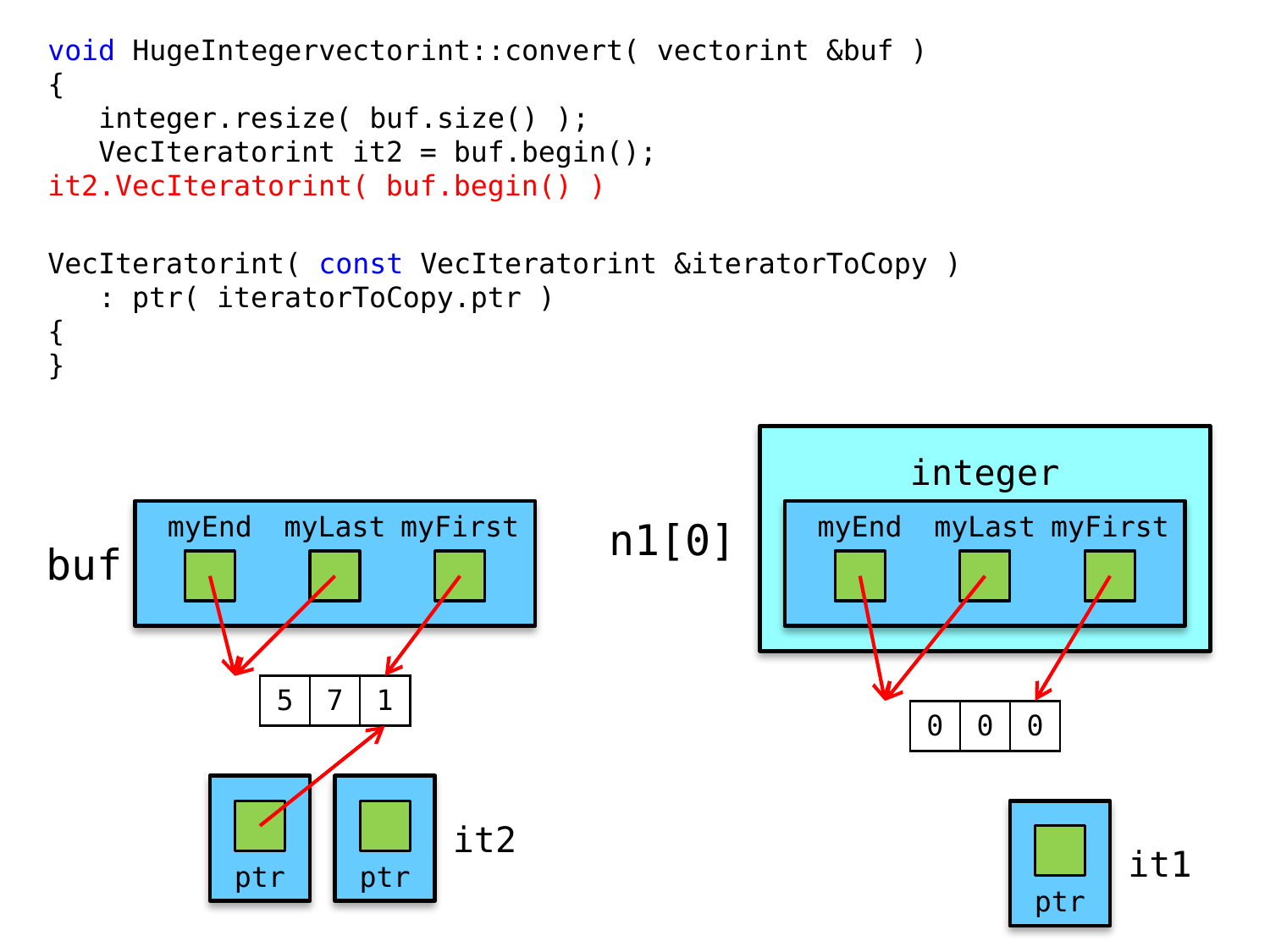

void HugeIntegervectorint::convert( vectorint &buf )
{
   integer.resize( buf.size() );
   VecIteratorint it2 = buf.begin(); it2.VecIteratorint( buf.begin() )

VecIteratorint( const VecIteratorint &iteratorToCopy )
   : ptr( iteratorToCopy.ptr )
{
}

integer

myEnd
myLast
myFirst
n1[0]
myEnd
myLast
myFirst
buf

| 5 | 7 | 1 |
| --- | --- | --- |
| 0 | 0 | 0 |
| --- | --- | --- |

it2

it1
ptr
ptr
ptr